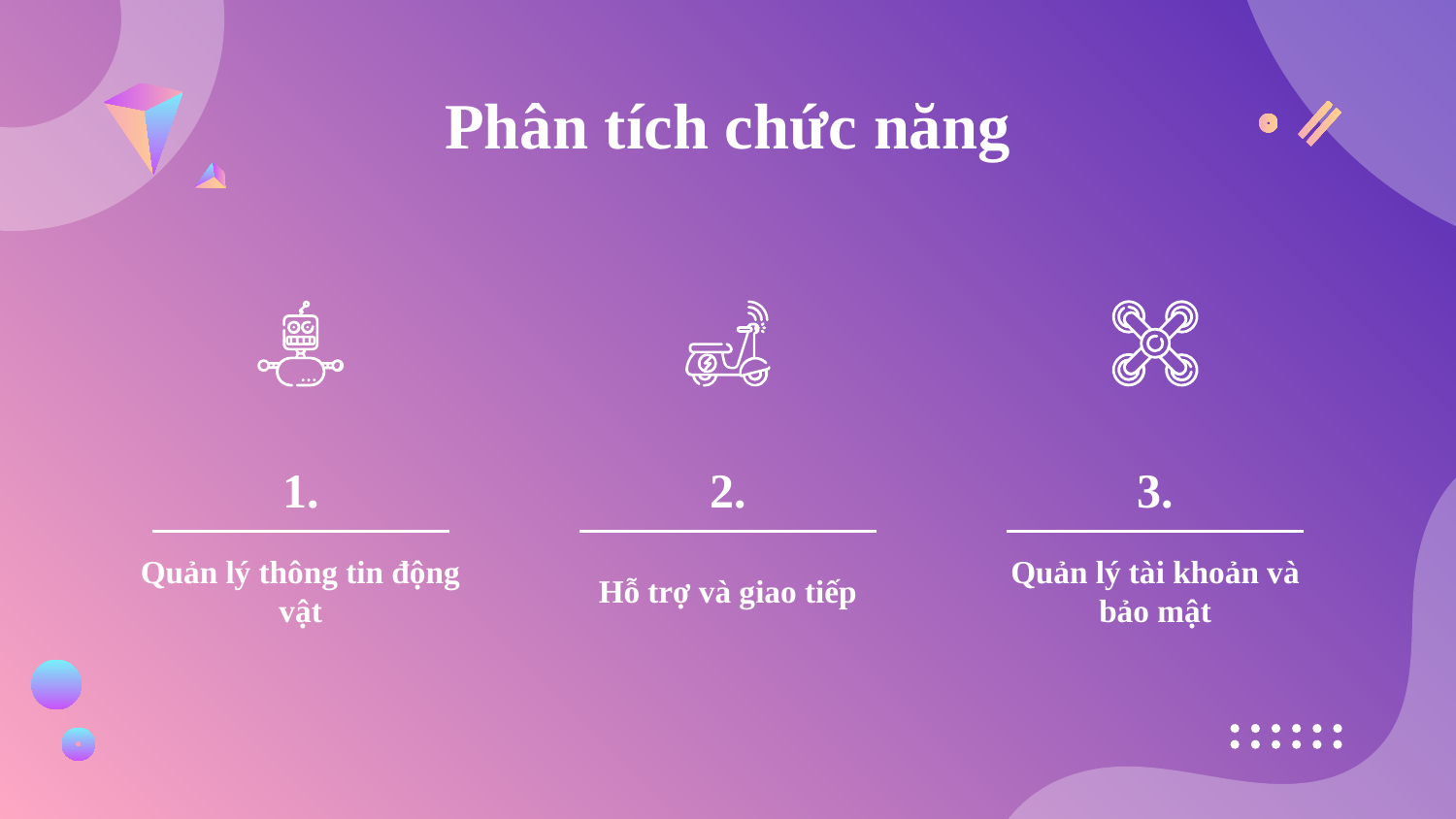

Phân tích chức năng

# 1.
2.
3.
Quản lý thông tin động vật
Hỗ trợ và giao tiếp
Quản lý tài khoản và bảo mật